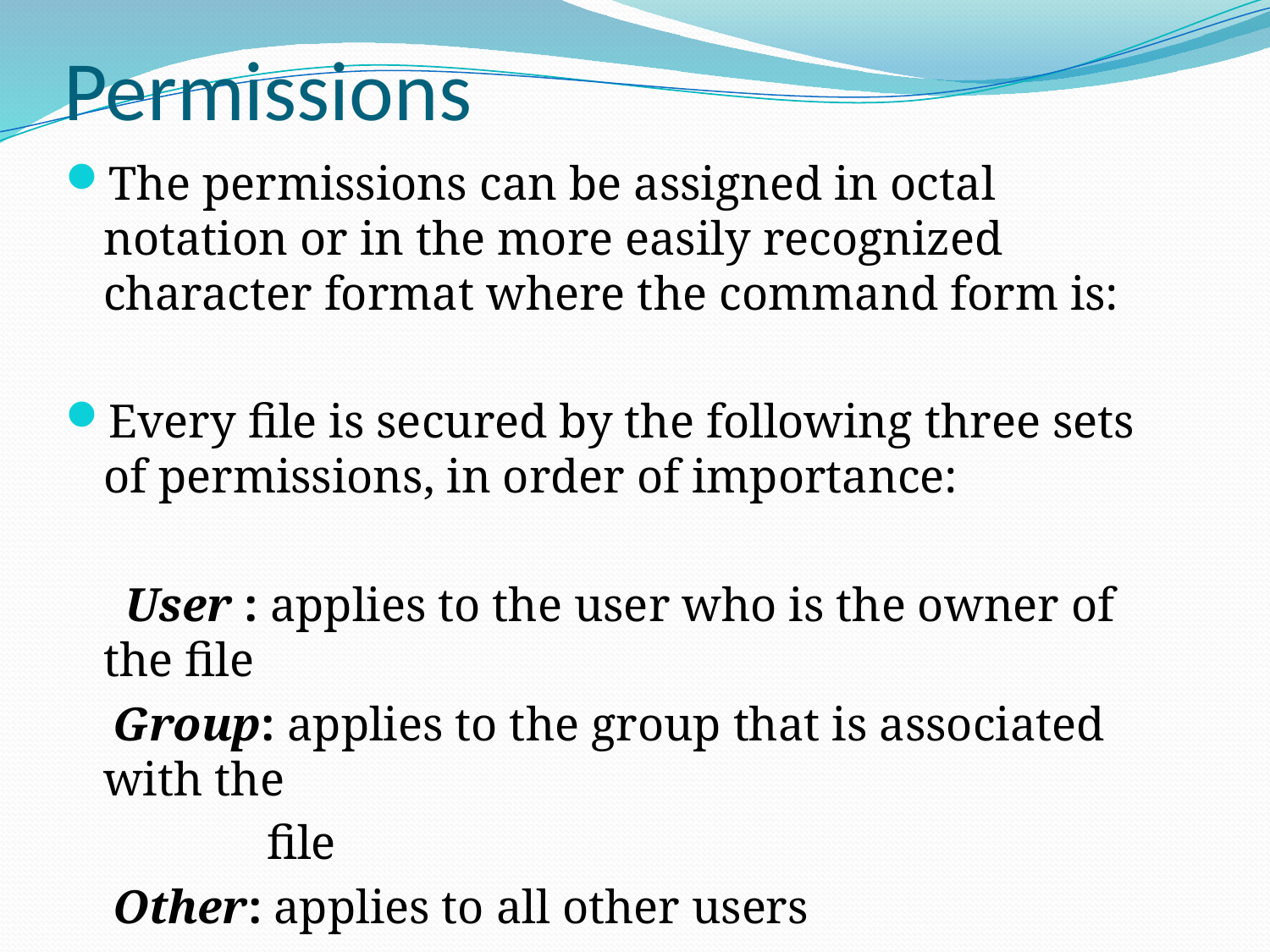

# Permissions
The permissions can be assigned in octal notation or in the more easily recognized character format where the command form is:

Every file is secured by the following three sets of permissions, in order of importance:

     User : applies to the user who is the owner of the file
    Group: applies to the group that is associated with the
                 file
    Other: applies to all other users